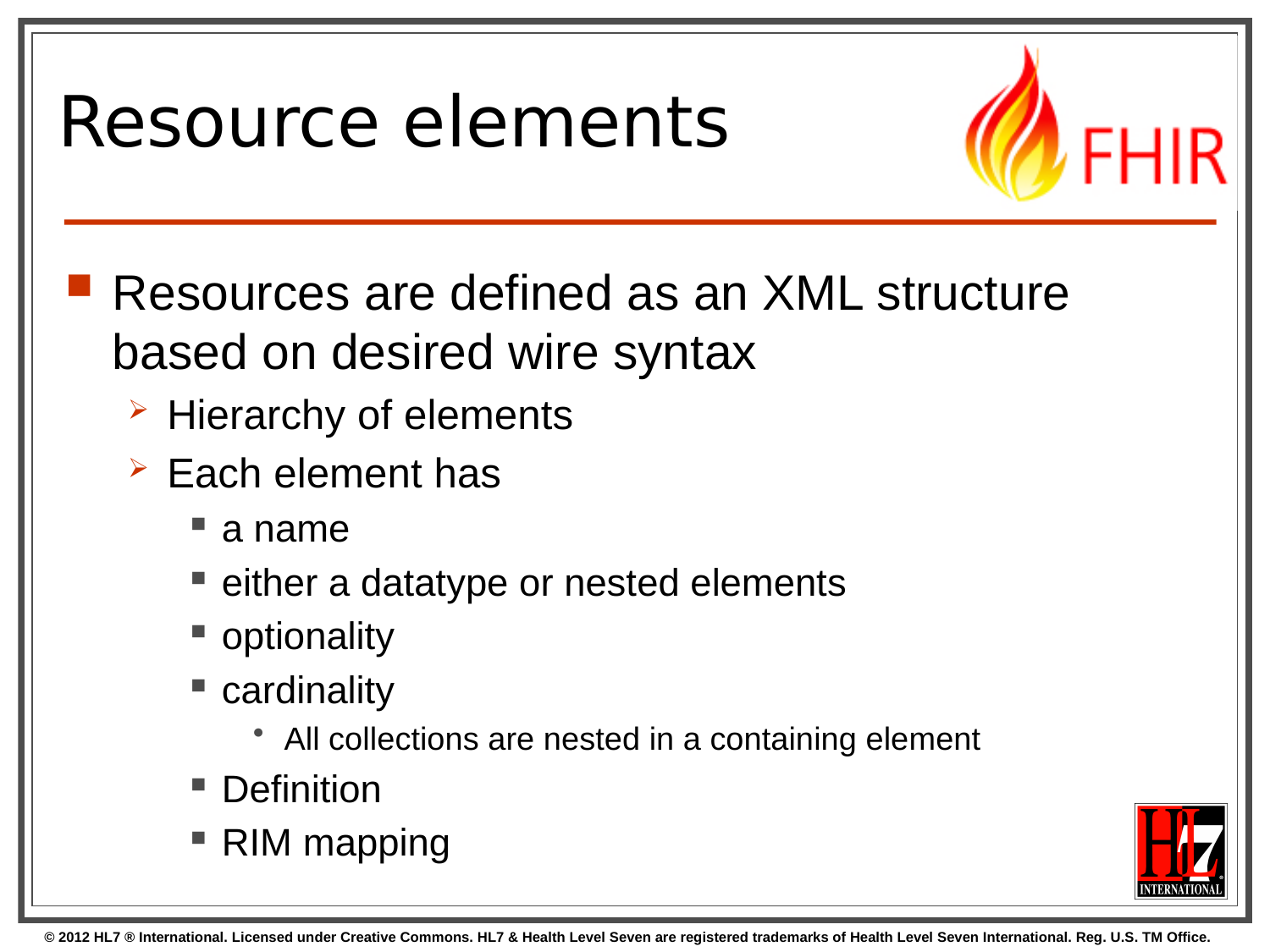

# Resource elements
Resources are defined as an XML structure based on desired wire syntax
Hierarchy of elements
Each element has
a name
either a datatype or nested elements
optionality
cardinality
All collections are nested in a containing element
Definition
RIM mapping